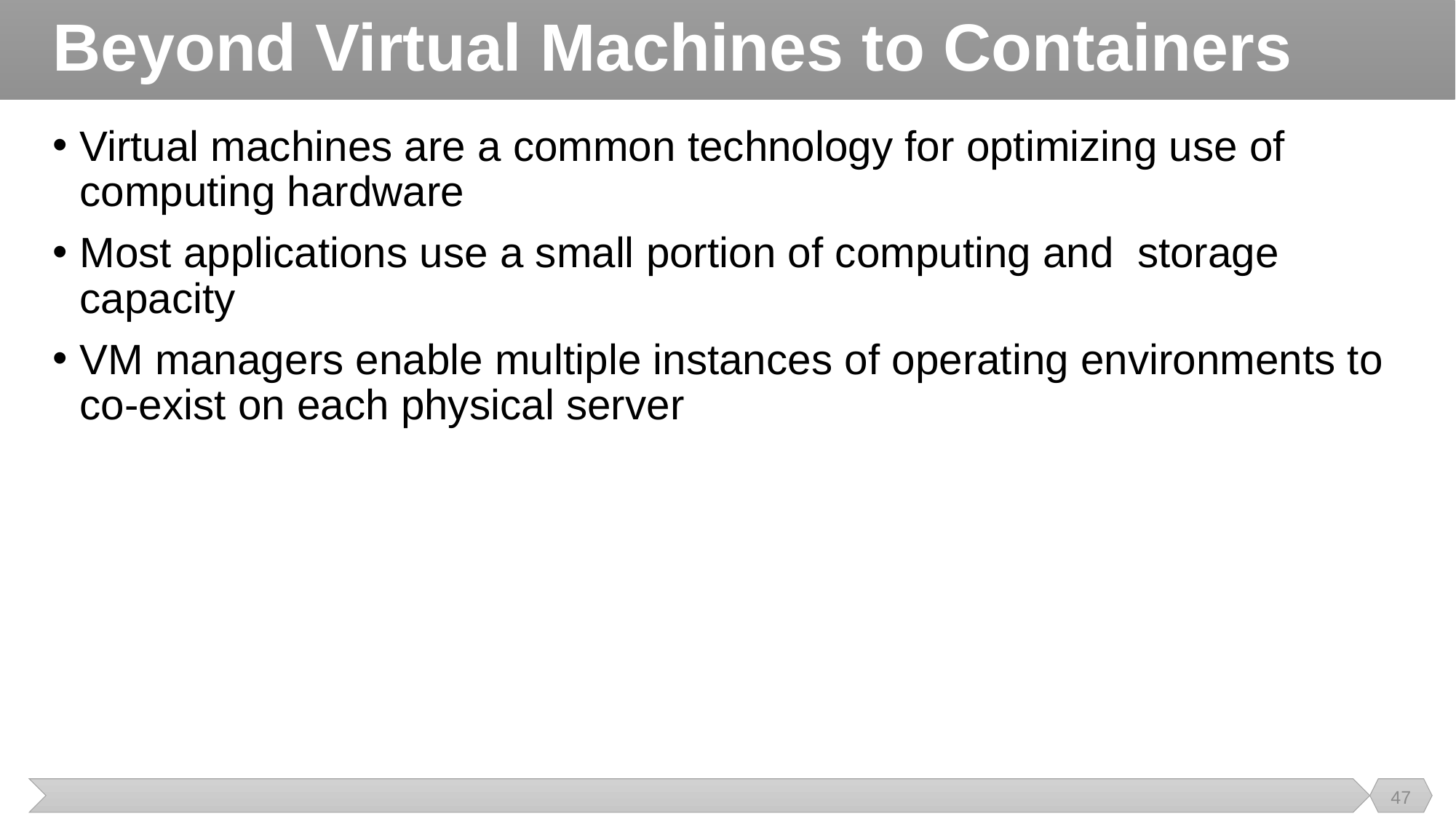

# Beyond Virtual Machines to Containers
Virtual machines are a common technology for optimizing use of computing hardware
Most applications use a small portion of computing and  storage capacity
VM managers enable multiple instances of operating environments to co-exist on each physical server

47